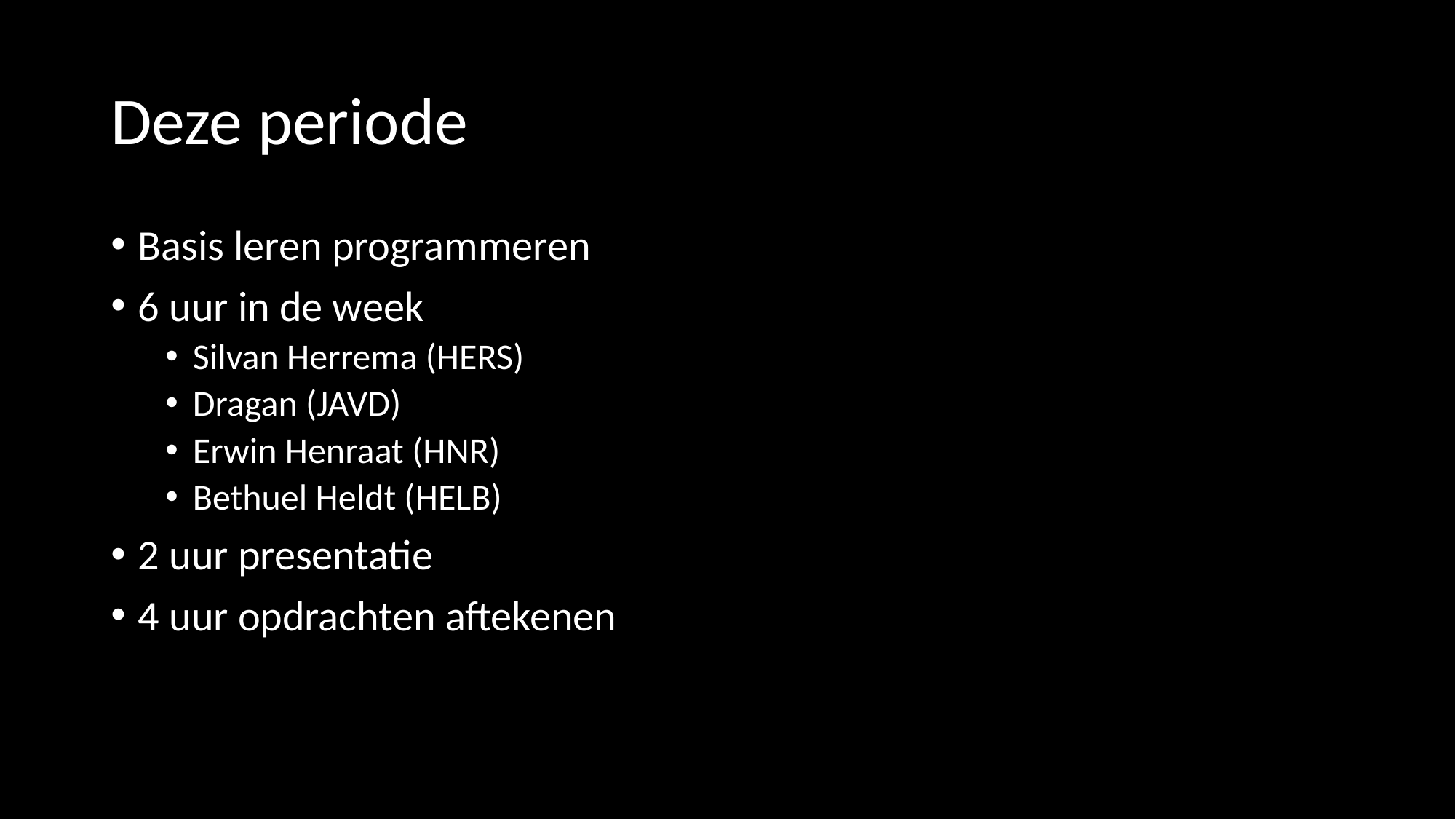

# Deze periode
Basis leren programmeren
6 uur in de week
Silvan Herrema (HERS)
Dragan (JAVD)
Erwin Henraat (HNR)
Bethuel Heldt (HELB)
2 uur presentatie
4 uur opdrachten aftekenen